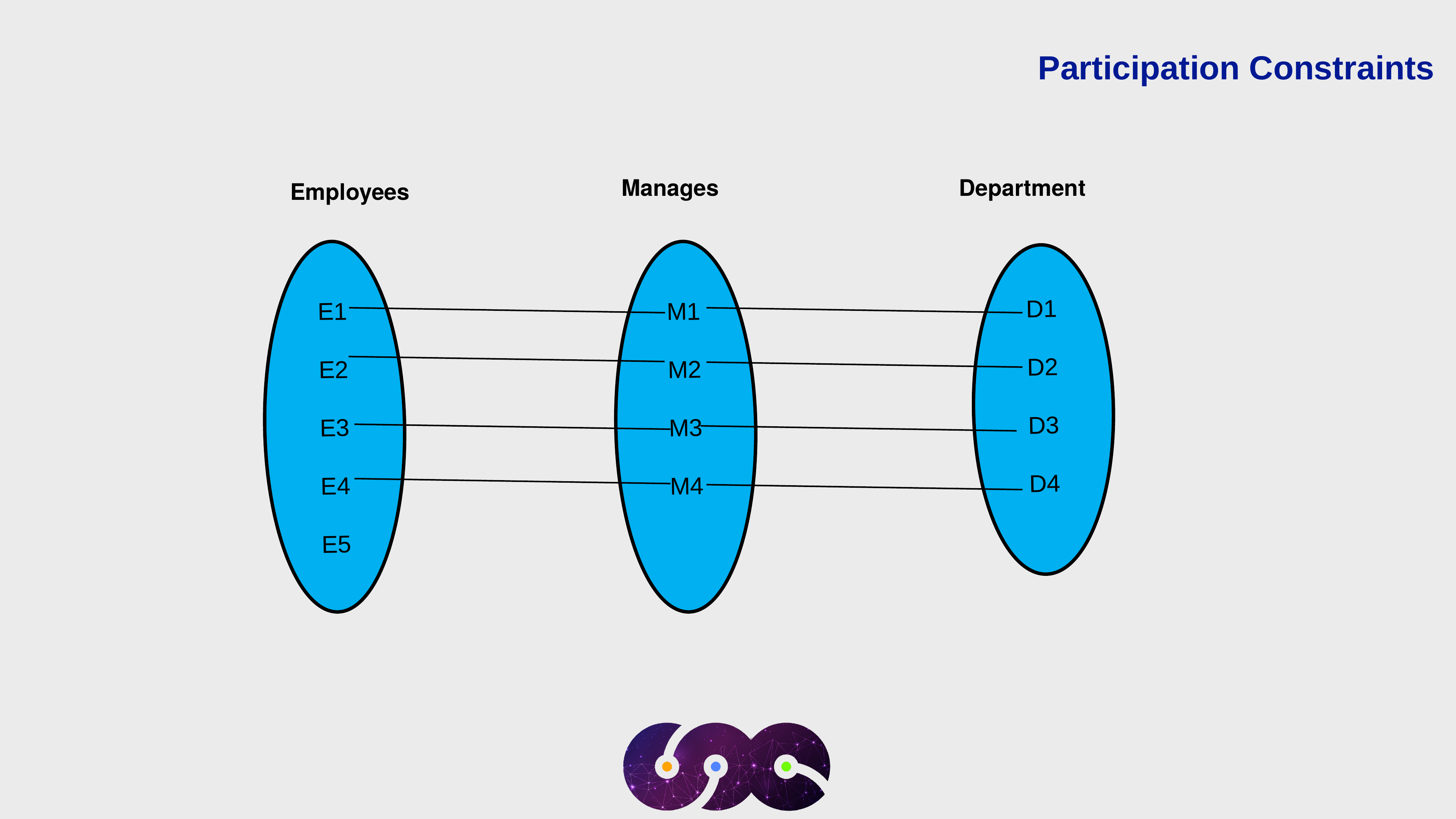

Participation Constraints
Department
Manages
Employees
M1

M2

M3

M4

E1

E2

E3

E4

E5
D1

D2

D3

D4